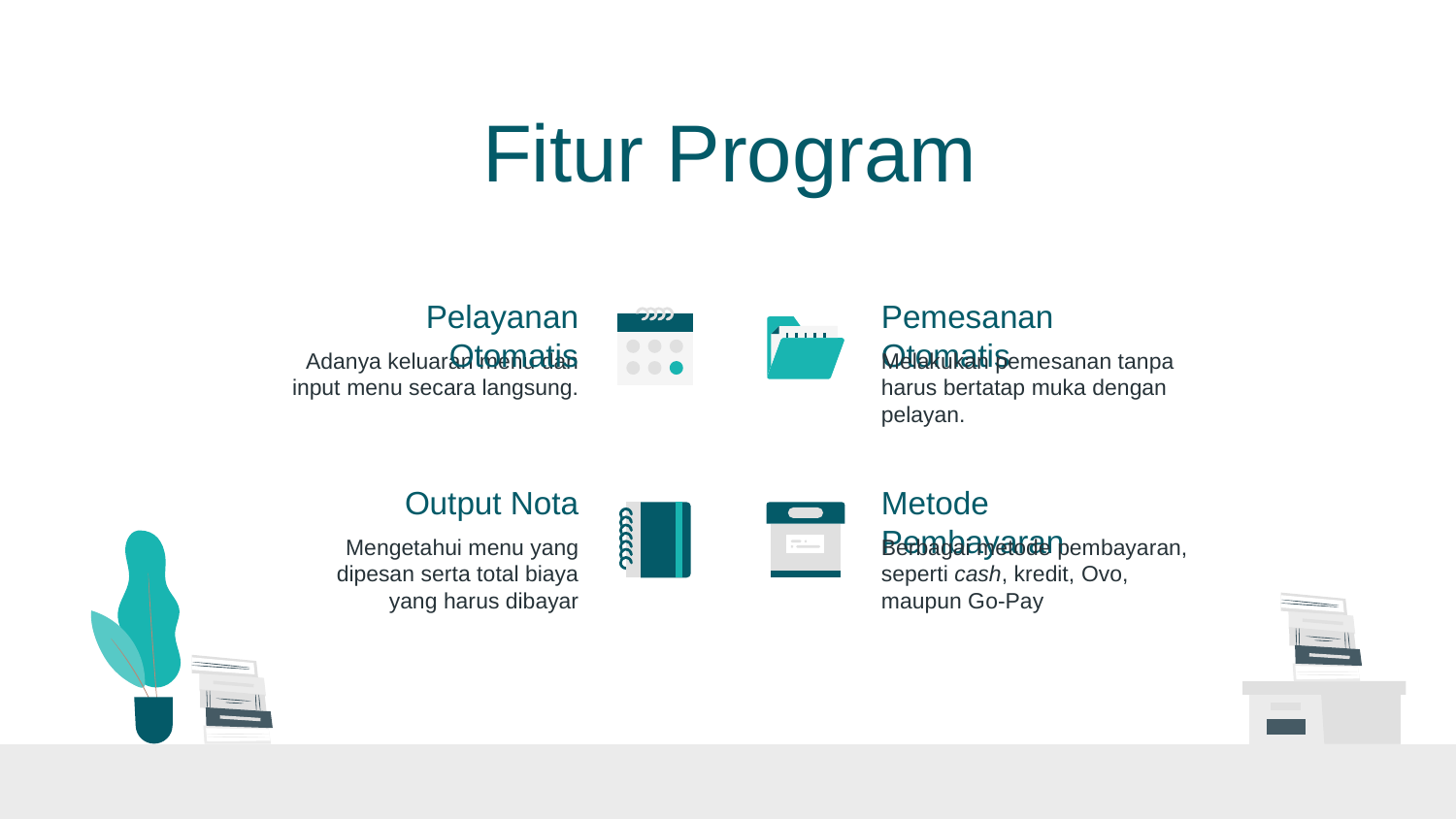

# Fitur Program
Pelayanan Otomatis
Pemesanan Otomatis

Melakukan pemesanan tanpa harus bertatap muka dengan pelayan.
Adanya keluaran menu dan input menu secara langsung.
Output Nota
Metode Pembayaran

Mengetahui menu yang dipesan serta total biaya yang harus dibayar
Berbagai metode pembayaran, seperti cash, kredit, Ovo, maupun Go-Pay